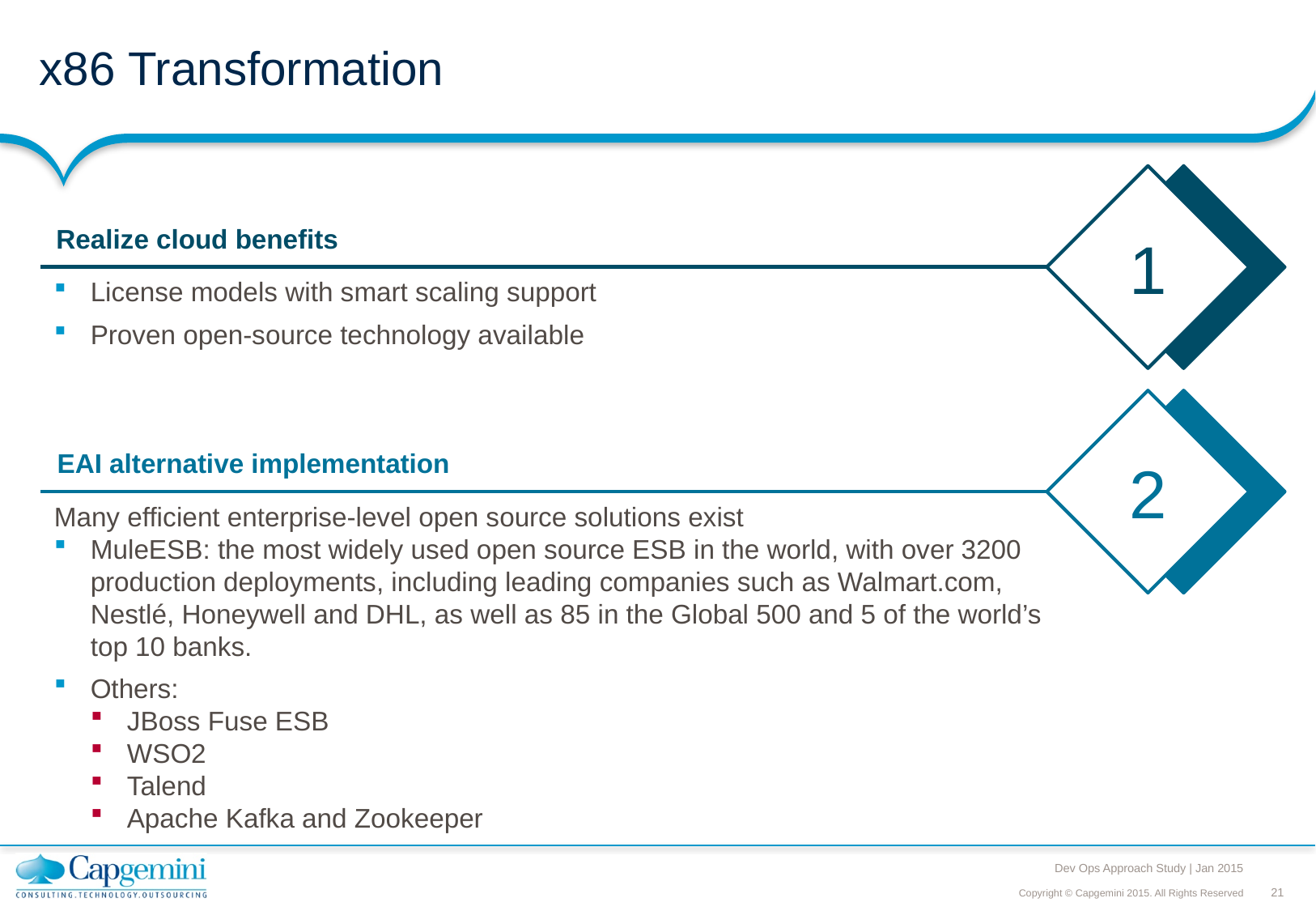

# x86 Transformation
1

Realize cloud benefits
License models with smart scaling support
Proven open-source technology available
2

EAI alternative implementation
Many efficient enterprise-level open source solutions exist
MuleESB: the most widely used open source ESB in the world, with over 3200 production deployments, including leading companies such as Walmart.com, Nestlé, Honeywell and DHL, as well as 85 in the Global 500 and 5 of the world’s top 10 banks.
Others:
JBoss Fuse ESB
WSO2
Talend
Apache Kafka and Zookeeper